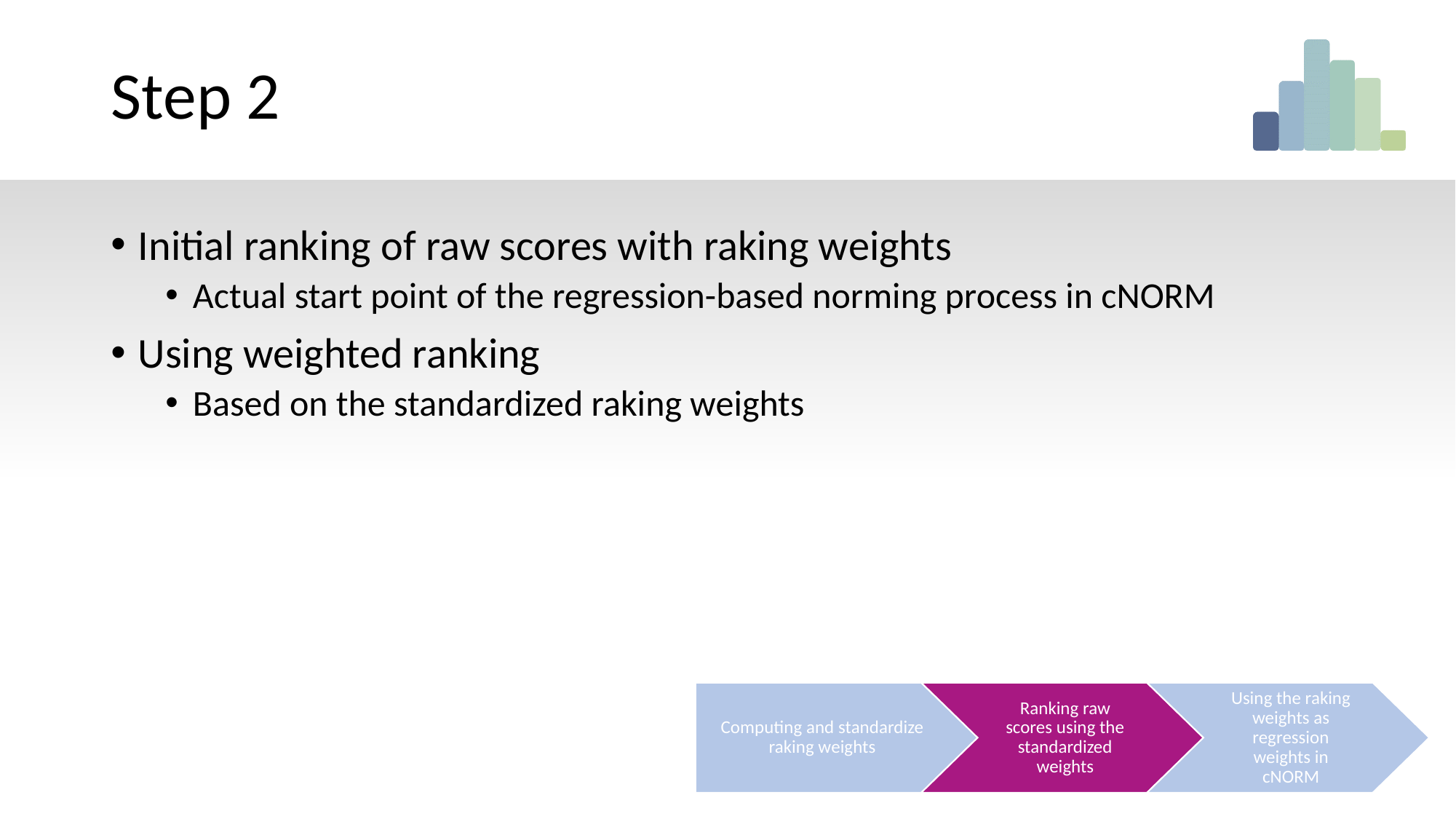

# Step 2
Initial ranking of raw scores with raking weights
Actual start point of the regression-based norming process in cNORM
Using weighted ranking
Based on the standardized raking weights
Computing and standardize raking weights
Ranking raw scores using the standardized weights
Using the raking weights as regression weights in cNORM